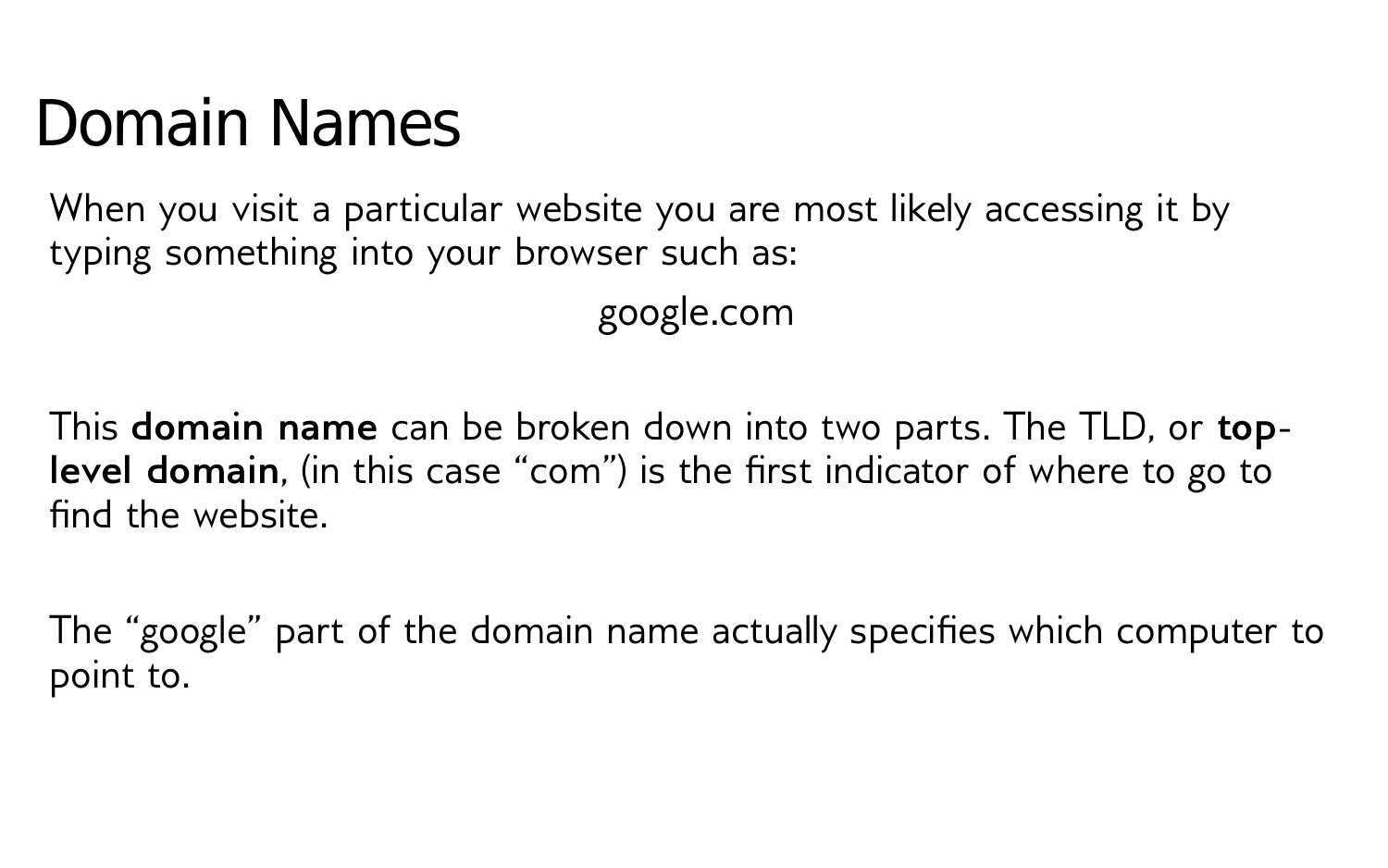

Domain Names
When you visit a particular website you are most likely accessing it by typing something into your browser such as:
google.com

This domain name can be broken down into two parts. The TLD, or top-level domain, (in this case “com”) is the first indicator of where to go to find the website.

The “google” part of the domain name actually specifies which computer to point to.